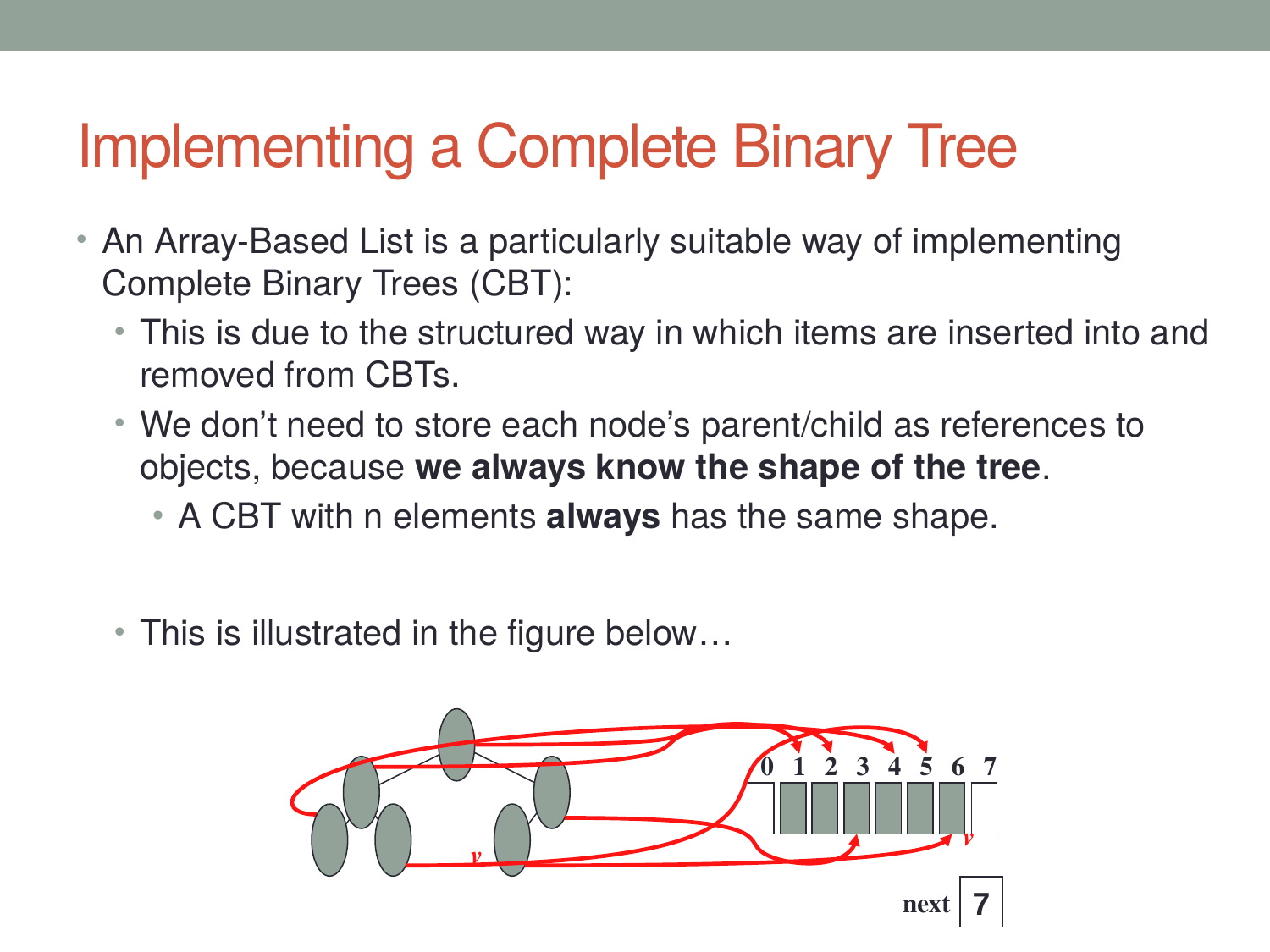

# Implementing a Complete Binary Tree
An Array-Based List is a particularly suitable way of implementing Complete Binary Trees (CBT):
This is due to the structured way in which items are inserted into and removed from CBTs.
We don’t need to store each node’s parent/child as references to objects, because we always know the shape of the tree.
A CBT with n elements always has the same shape.

This is illustrated in the figure below…

0
1
2
3
4
5
6
7

v
v
7
next